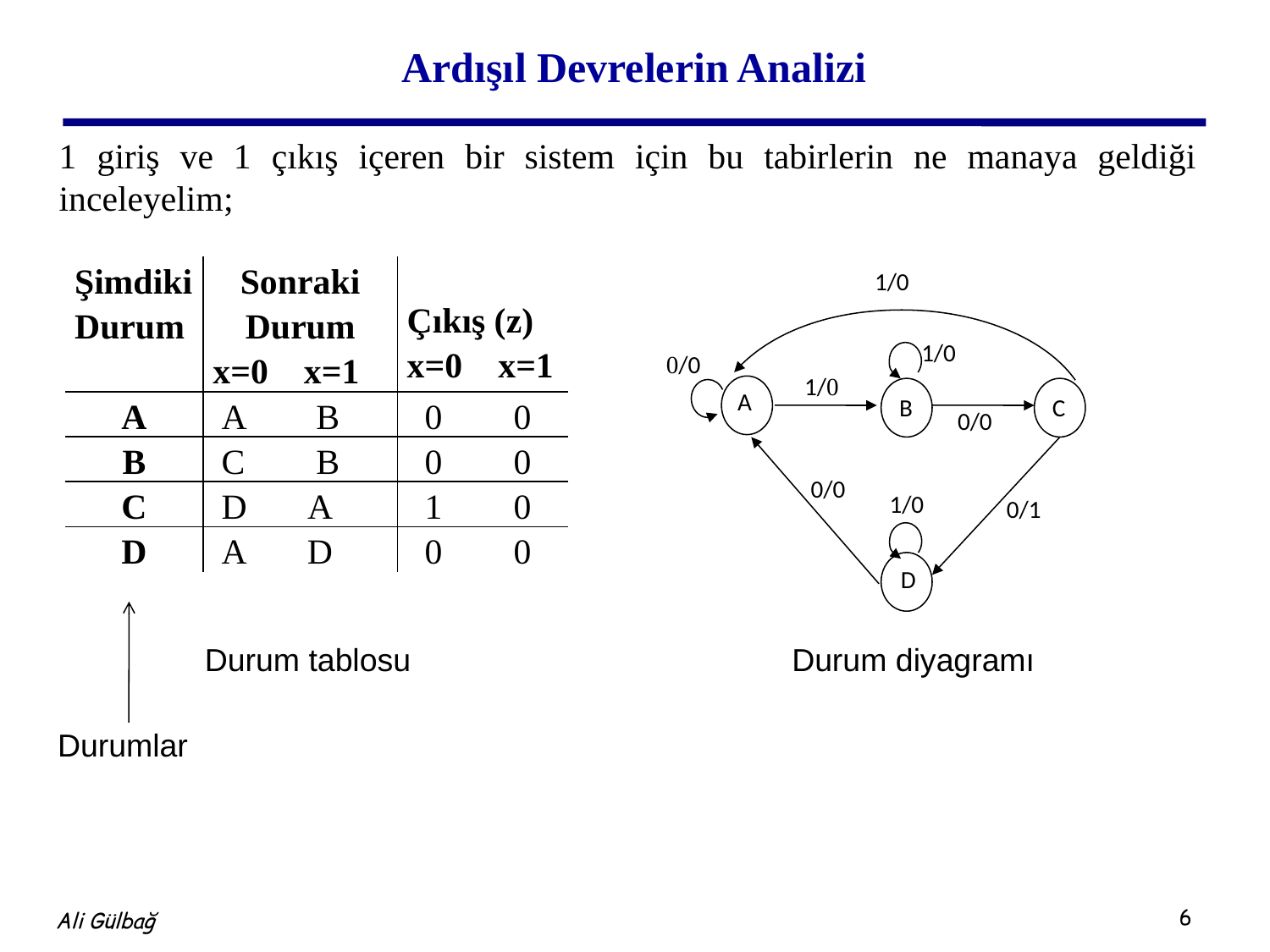

# Ardışıl Devrelerin Analizi
1 giriş ve 1 çıkış içeren bir sistem için bu tabirlerin ne manaya geldiği inceleyelim;

| Şimdiki Durum | Sonraki Durum x=0 x=1 | Çıkış (z) x=0 x=1 |
| --- | --- | --- |
| A | A B | 0 0 |
| B | C B | 0 0 |
| C | D A | 1 0 |
| D | A D | 0 0 |
1/0

1/0

0/0
1/0

A

B
C

0/0

0/0
1/0
0/1

 D
                 Durum tablosu		                          Durum diyagramı
                 Durumlar